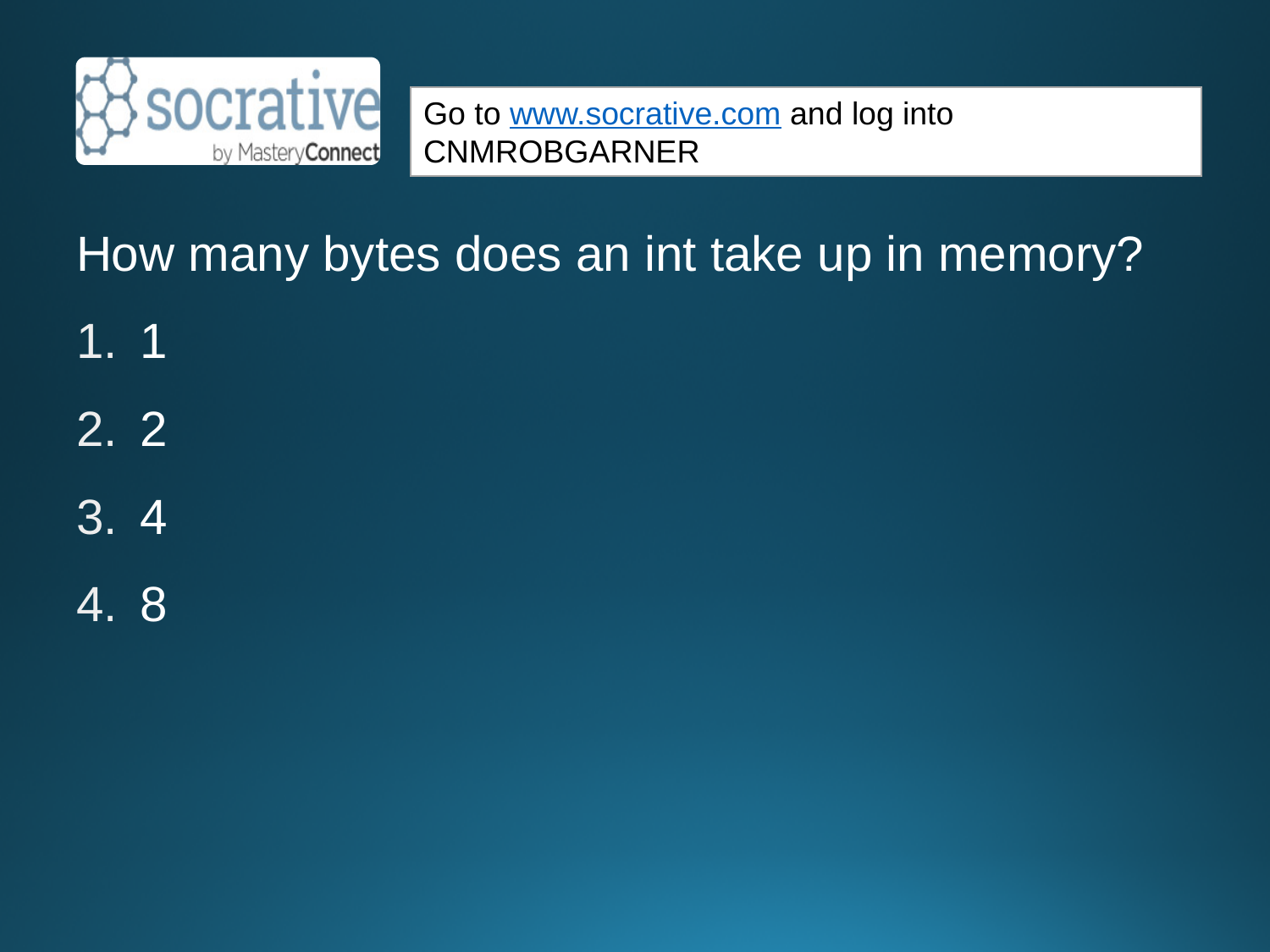

How many bytes does an int take up in memory?
1
2
4
8